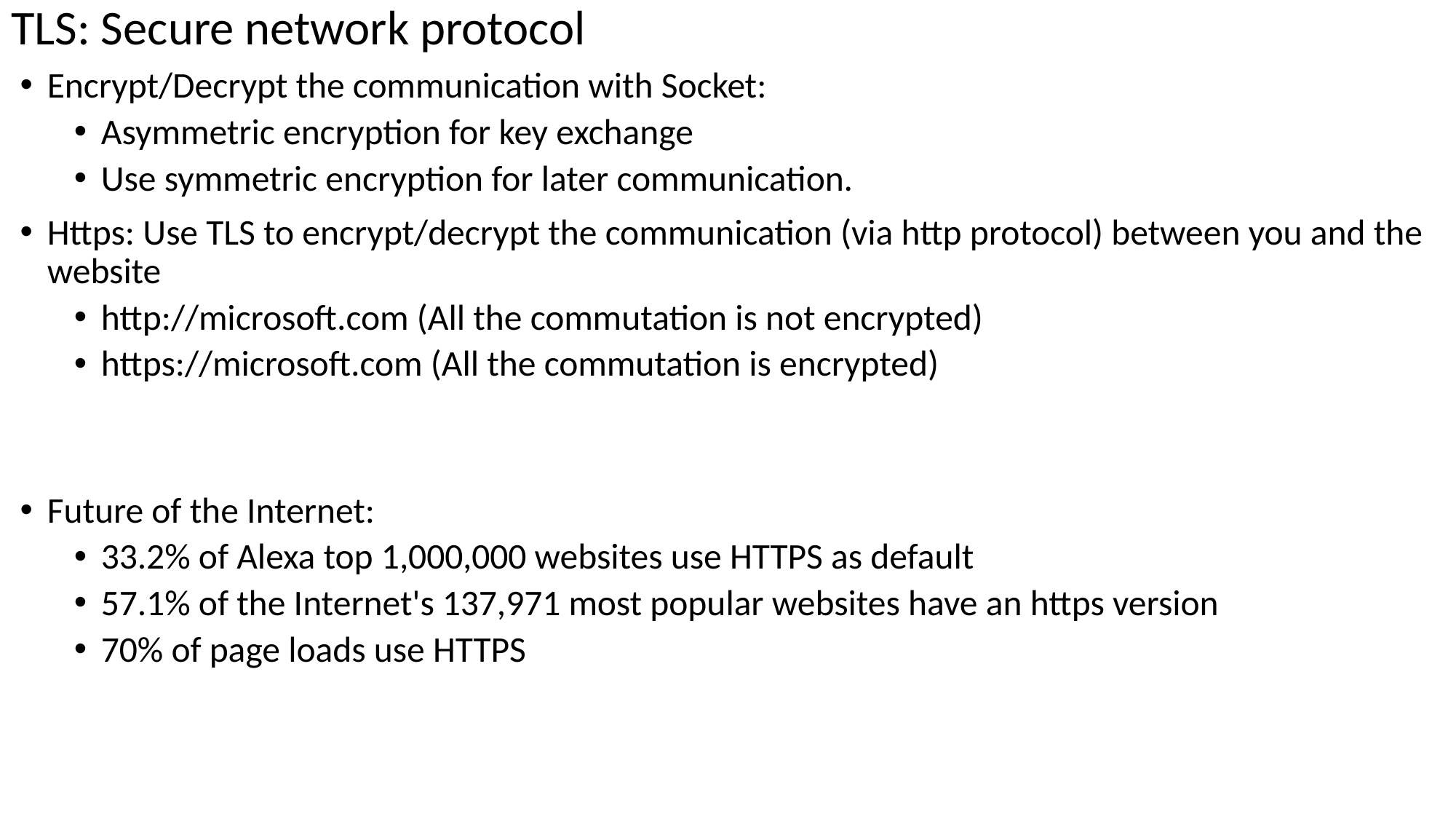

# TLS: Secure network protocol
Encrypt/Decrypt the communication with Socket:
Asymmetric encryption for key exchange
Use symmetric encryption for later communication.
Https: Use TLS to encrypt/decrypt the communication (via http protocol) between you and the website
http://microsoft.com (All the commutation is not encrypted)
https://microsoft.com (All the commutation is encrypted)

Future of the Internet:
33.2% of Alexa top 1,000,000 websites use HTTPS as default
57.1% of the Internet's 137,971 most popular websites have an https version
70% of page loads use HTTPS